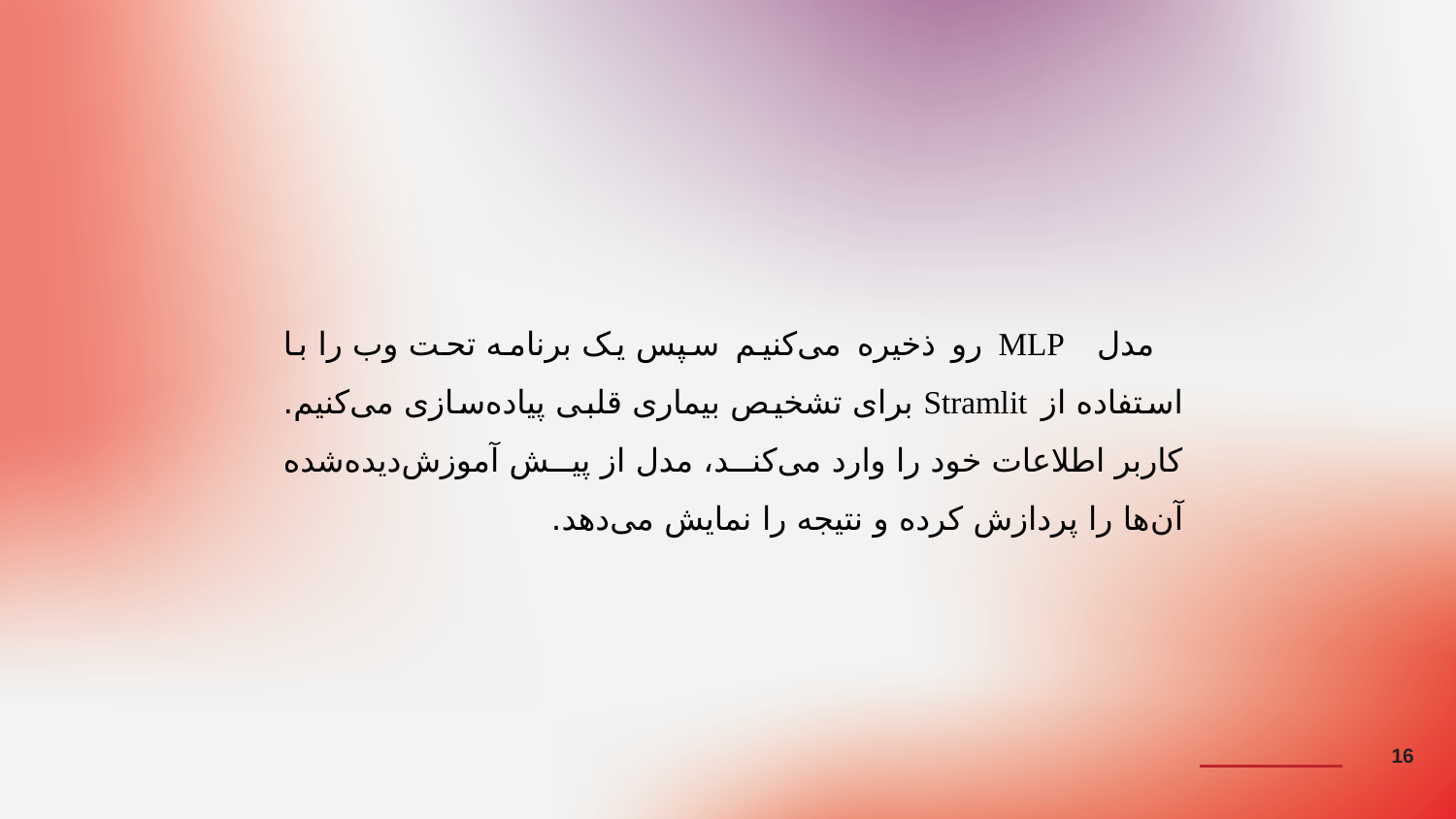

مدل  MLP رو ذخیره می‌کنیم سپس یک برنامه تحت وب را با استفاده از Stramlit برای تشخیص بیماری قلبی پیاده‌سازی می‌کنیم. کاربر اطلاعات خود را وارد می‌کند، مدل از پیش آموزش‌دیده‌شده آن‌ها را پردازش کرده و نتیجه را نمایش می‌دهد.
16